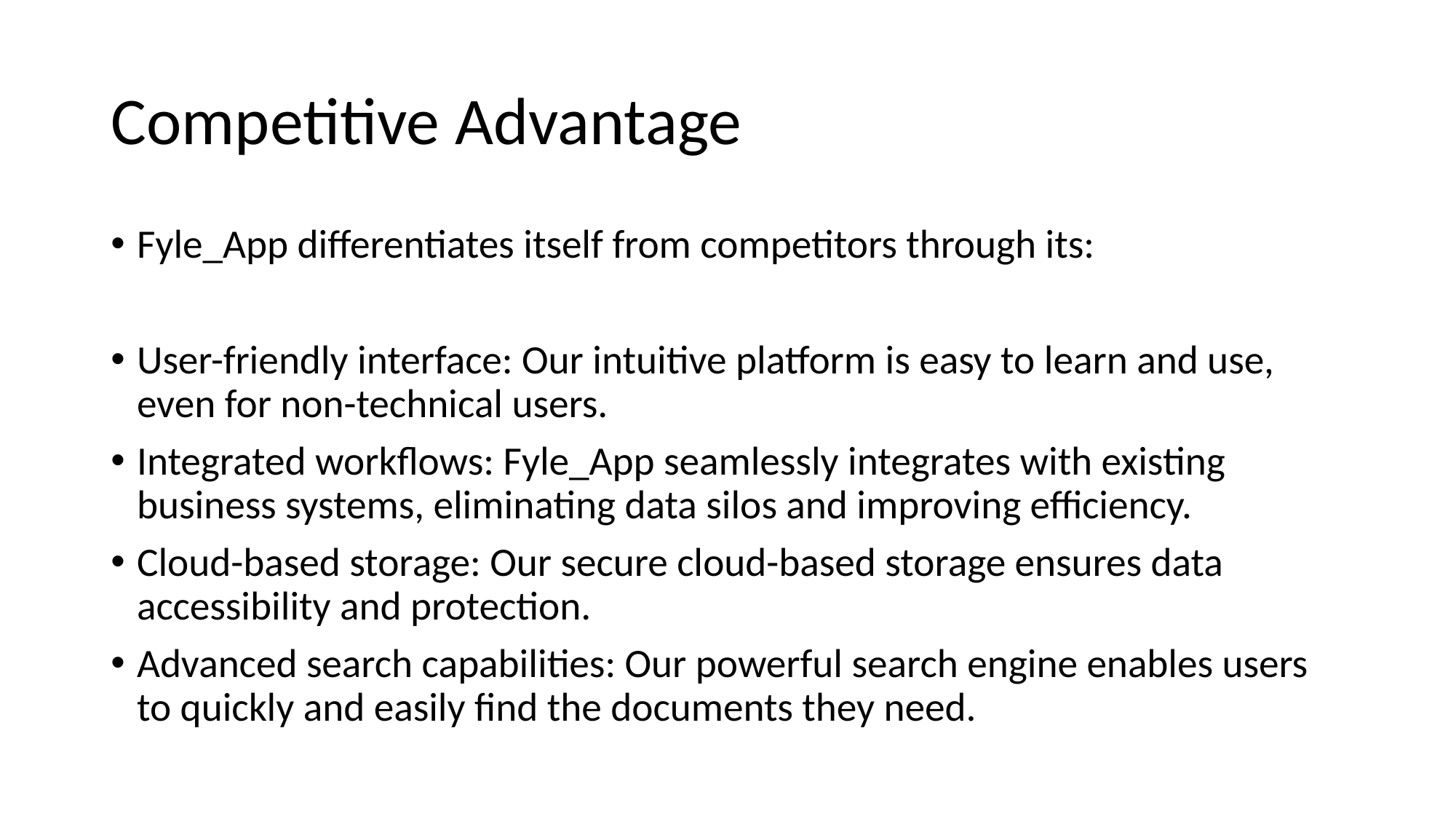

# Competitive Advantage
Fyle_App differentiates itself from competitors through its:

User-friendly interface: Our intuitive platform is easy to learn and use, even for non-technical users.
Integrated workflows: Fyle_App seamlessly integrates with existing business systems, eliminating data silos and improving efficiency.
Cloud-based storage: Our secure cloud-based storage ensures data accessibility and protection.
Advanced search capabilities: Our powerful search engine enables users to quickly and easily find the documents they need.